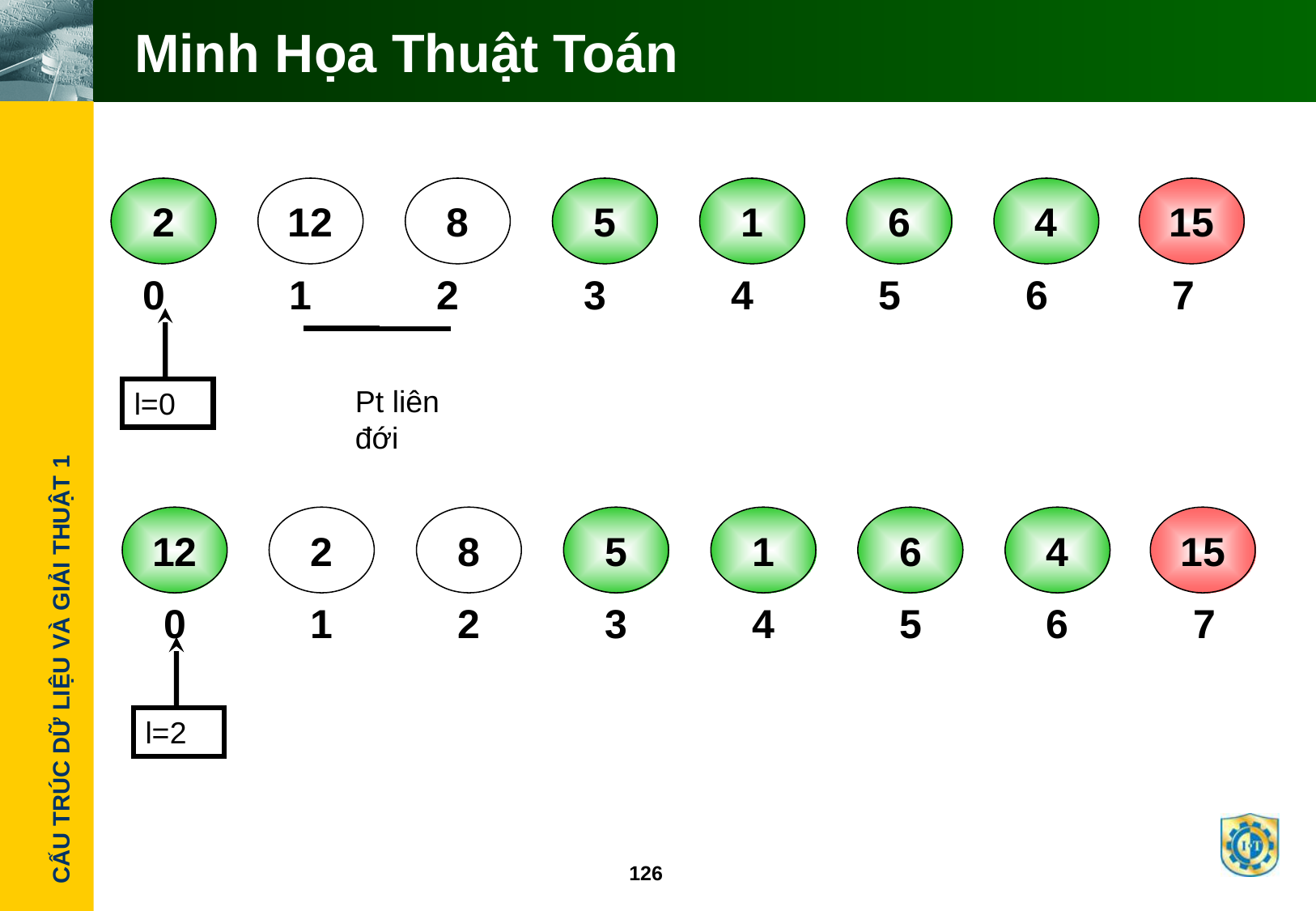

# Minh Họa Thuật Toán
2
12
8
5
1
6
4
15
0
1
2
3
4
5
6
7

Pt liên đới
l=0
12
2
8
5
1
6
4
15
0
1
2
3
4
5
6
7

l=2